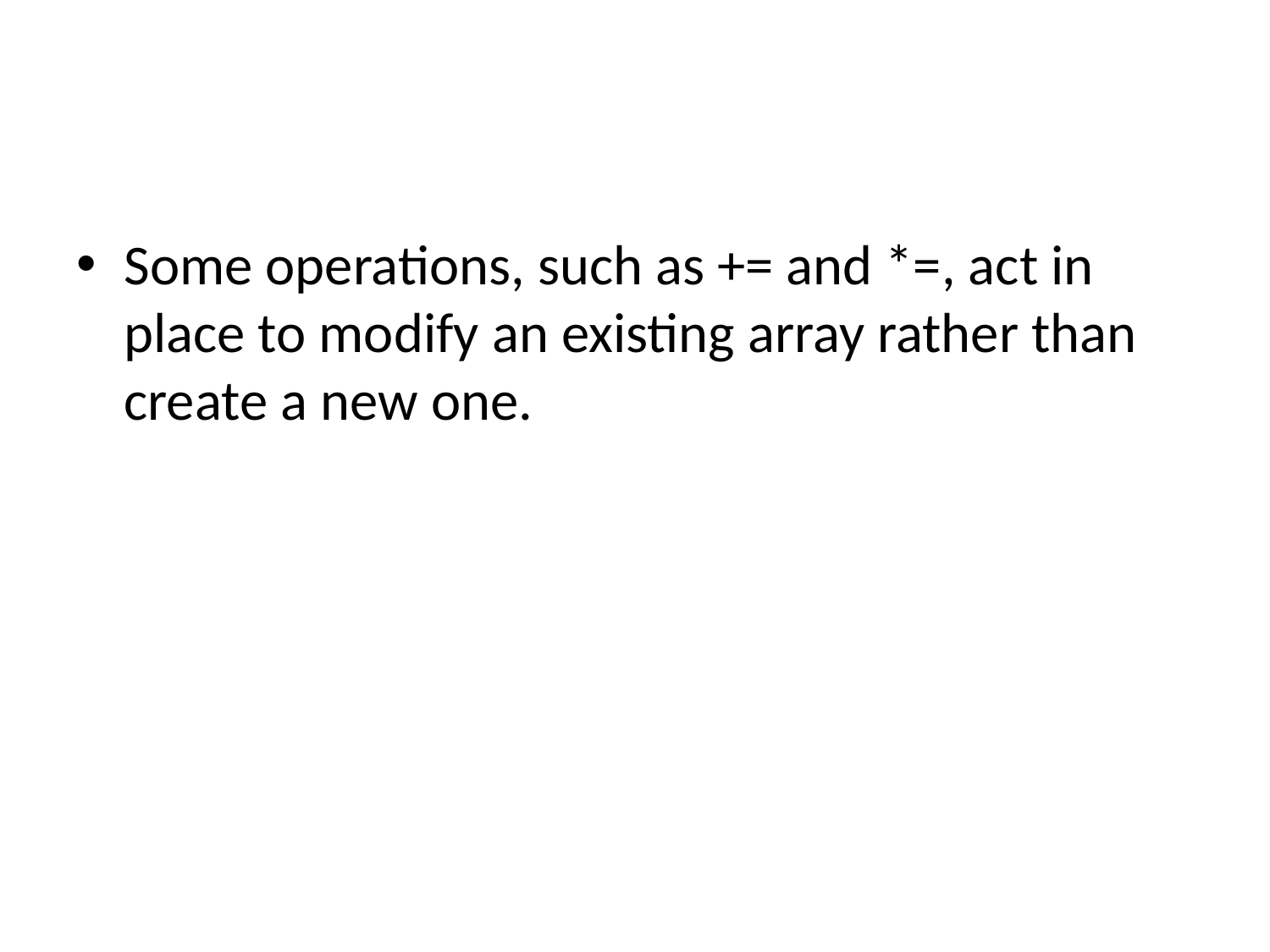

#
Some operations, such as += and *=, act in place to modify an existing array rather than create a new one.